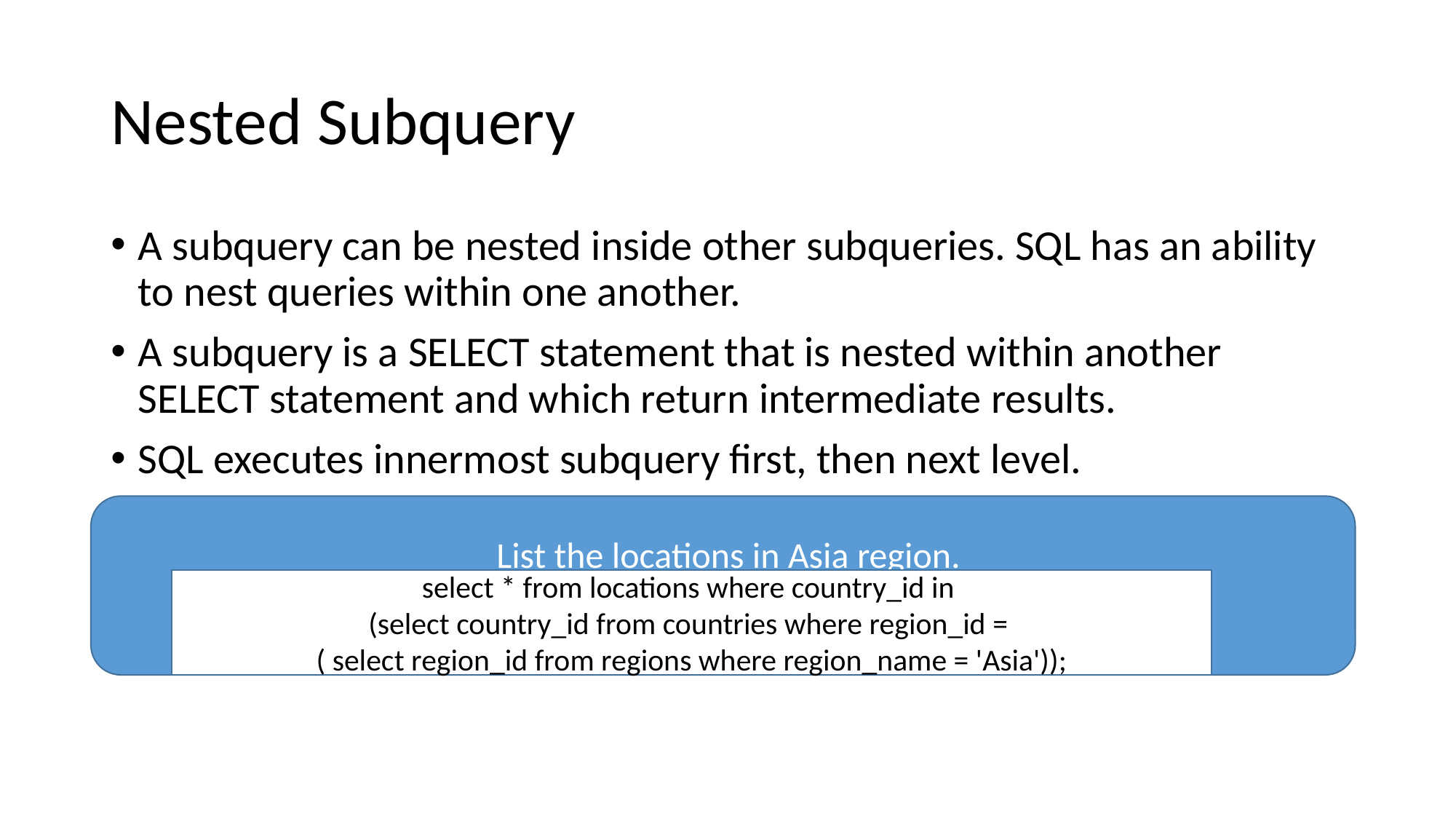

# Nested Subquery
A subquery can be nested inside other subqueries. SQL has an ability to nest queries within one another.
A subquery is a SELECT statement that is nested within another SELECT statement and which return intermediate results.
SQL executes innermost subquery first, then next level.

List the locations in Asia region.

select * from locations where country_id in
(select country_id from countries where region_id =
( select region_id from regions where region_name = 'Asia'));